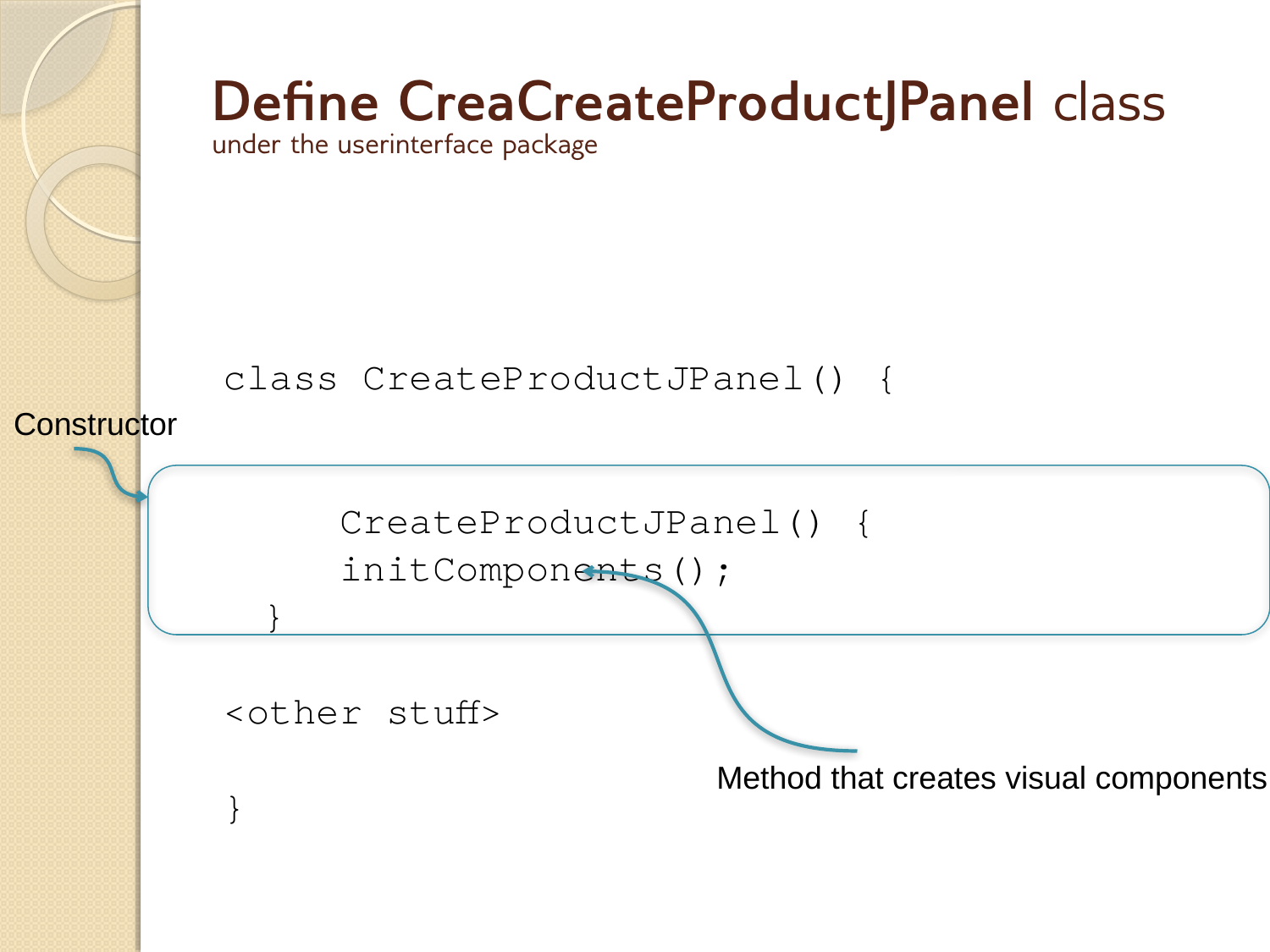

# Define CreaCreateProductJPanel class under the userinterface package

class CreateProductJPanel() {

     CreateProductJPanel() {
     initComponents();
	}

<other stuff>

}
Constructor

Method that creates visual components